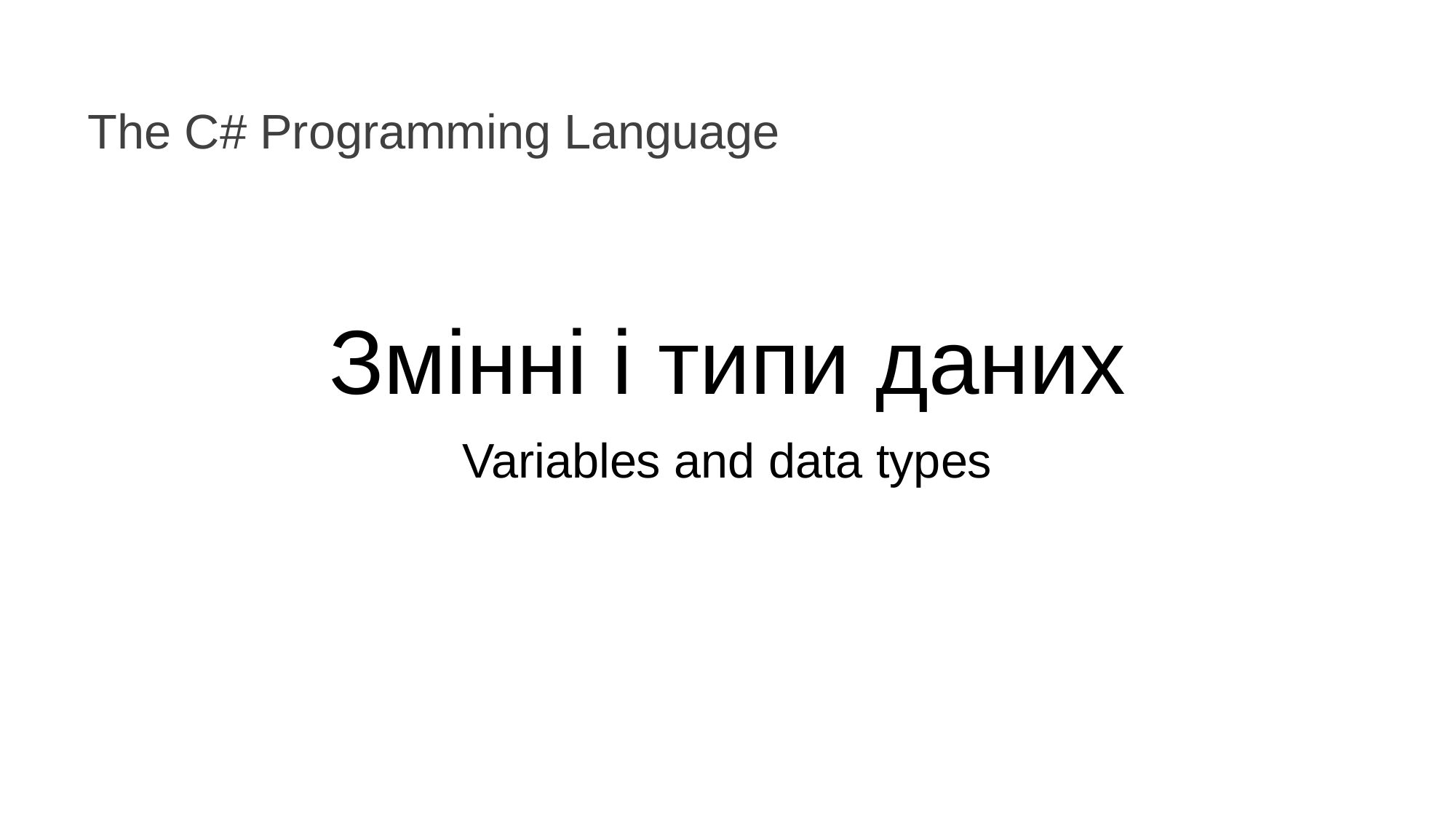

The C# Programming Language
# Змінні і типи даних
Variables and data types